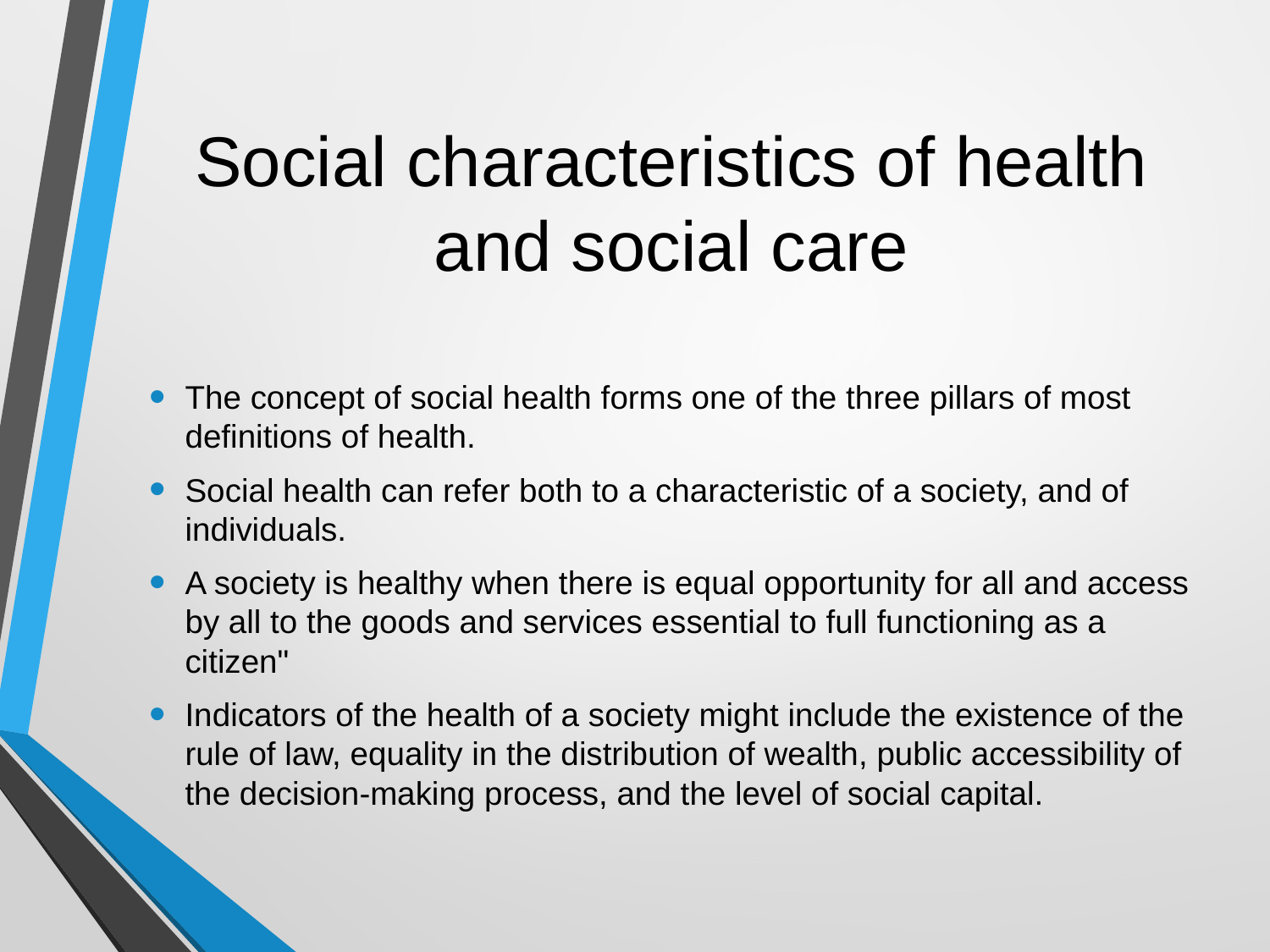

# Social characteristics of health and social care
The concept of social health forms one of the three pillars of most definitions of health.
Social health can refer both to a characteristic of a society, and of individuals.
A society is healthy when there is equal opportunity for all and access by all to the goods and services essential to full functioning as a citizen"
Indicators of the health of a society might include the existence of the rule of law, equality in the distribution of wealth, public accessibility of the decision-making process, and the level of social capital.